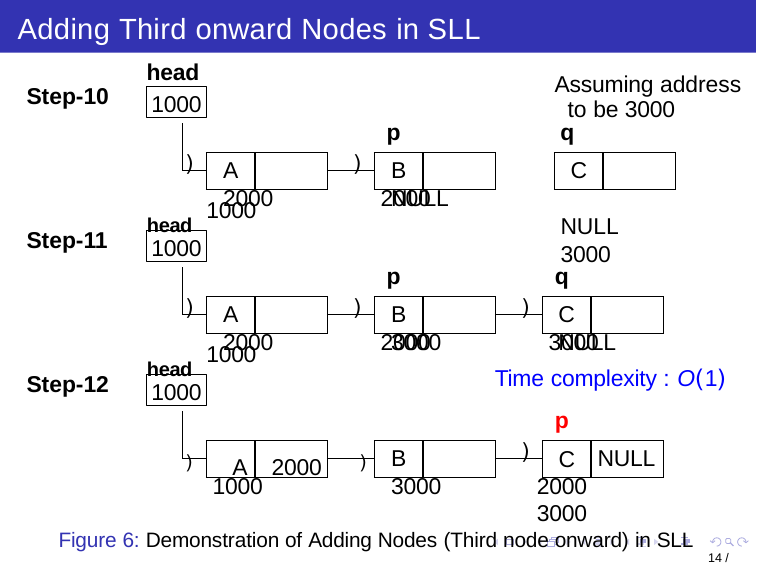

# Adding Third onward Nodes in SLL
head
Assuming address  to be 3000
q
C	NULL  3000
Step-10
1000
p

)
)

A	2000
B	NULL

head 1000
2000
Step-11
1000
p
q

)
)
)

C	NULL
A	2000
B	3000

3000
Time complexity : O(1)
head 1000
2000
Step-12
1000
p

)

NULL
C
) A	2000	)
B	3000
1000	2000	3000
Figure 6: Demonstration of Adding Nodes (Third node onward) in SLL
14 / 65